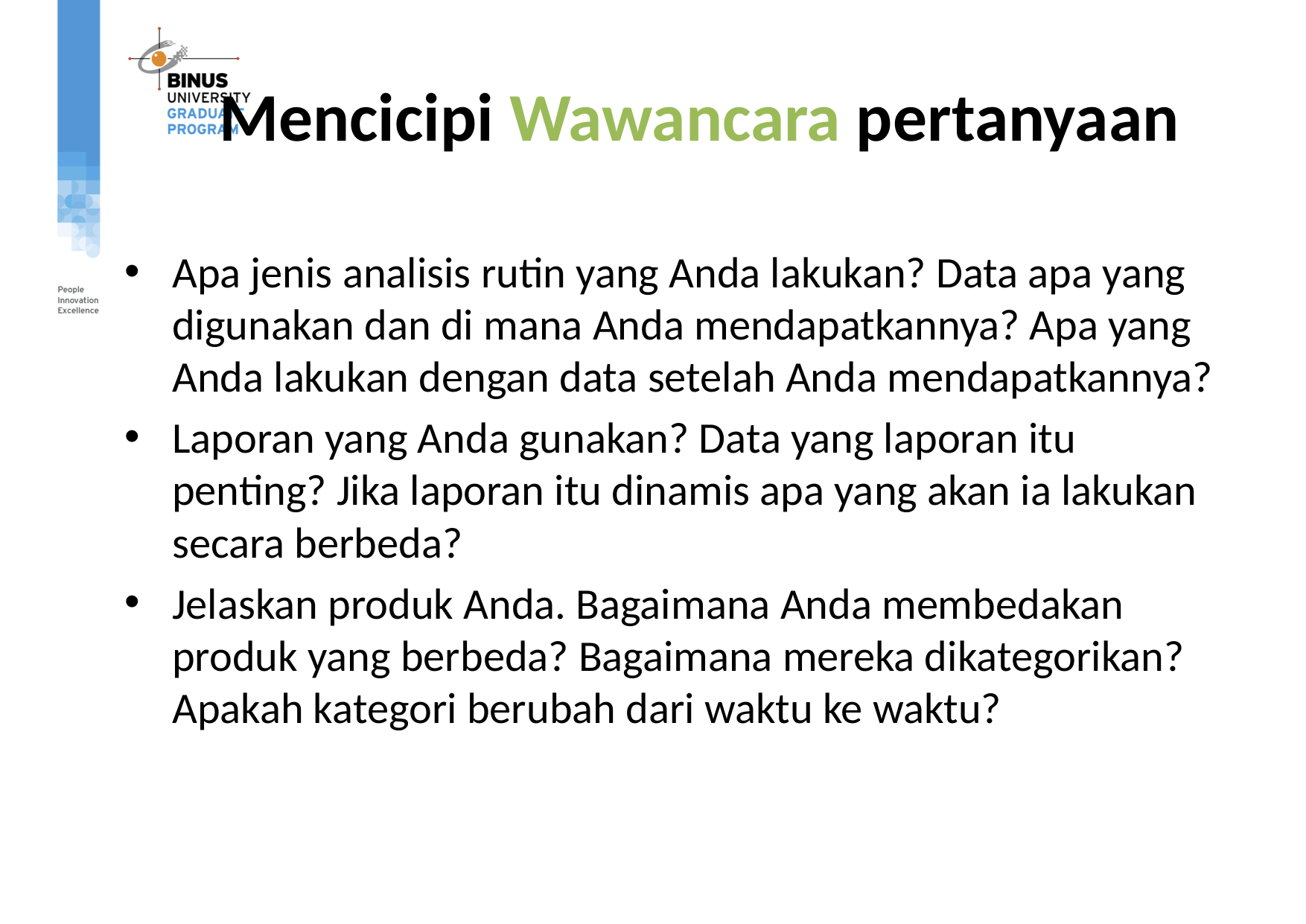

# Mencicipi Wawancara pertanyaan
Apa jenis analisis rutin yang Anda lakukan? Data apa yang digunakan dan di mana Anda mendapatkannya? Apa yang Anda lakukan dengan data setelah Anda mendapatkannya?
Laporan yang Anda gunakan? Data yang laporan itu penting? Jika laporan itu dinamis apa yang akan ia lakukan secara berbeda?
Jelaskan produk Anda. Bagaimana Anda membedakan produk yang berbeda? Bagaimana mereka dikategorikan? Apakah kategori berubah dari waktu ke waktu?